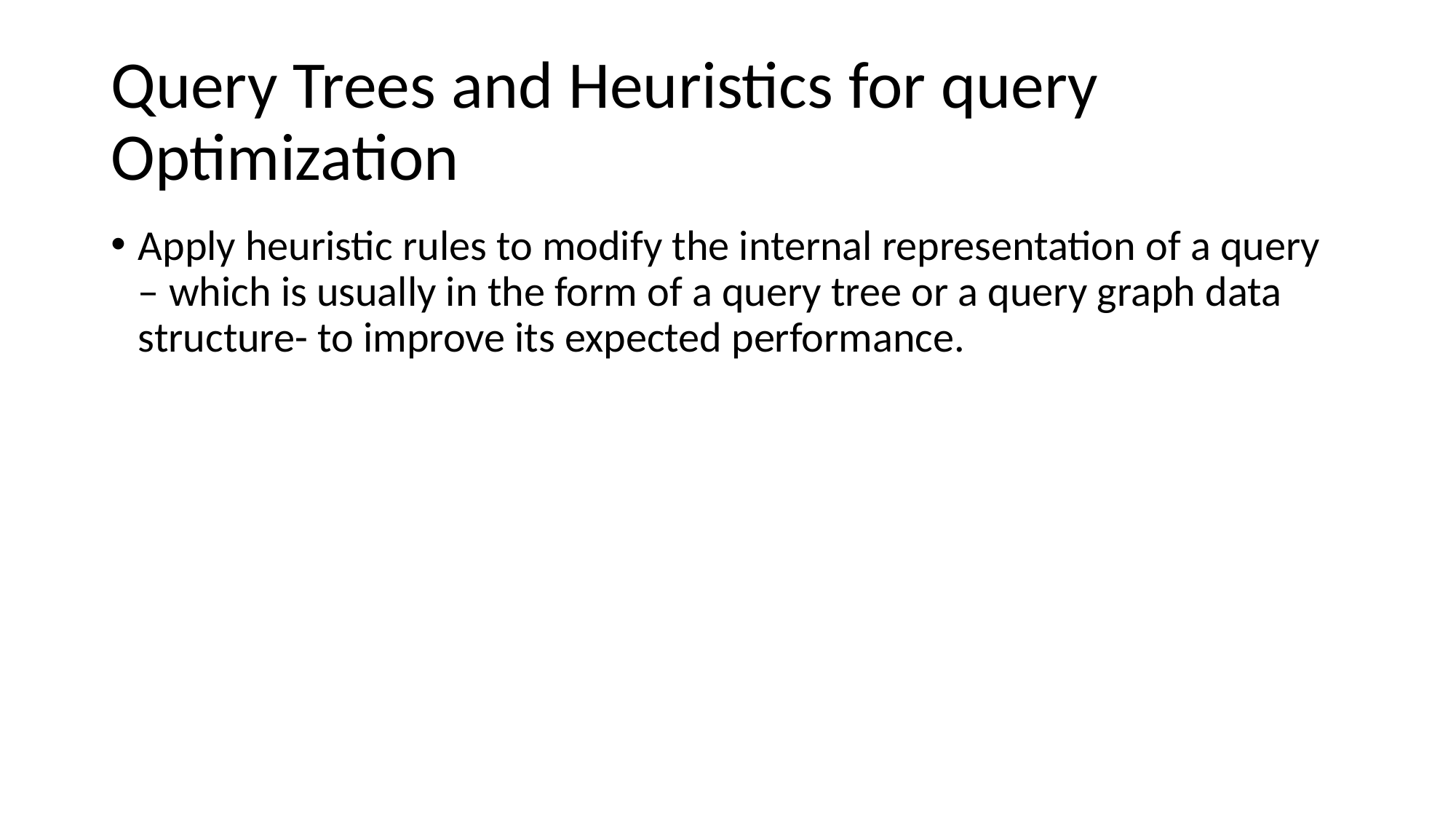

# Query Trees and Heuristics for query Optimization
Apply heuristic rules to modify the internal representation of a query – which is usually in the form of a query tree or a query graph data structure- to improve its expected performance.